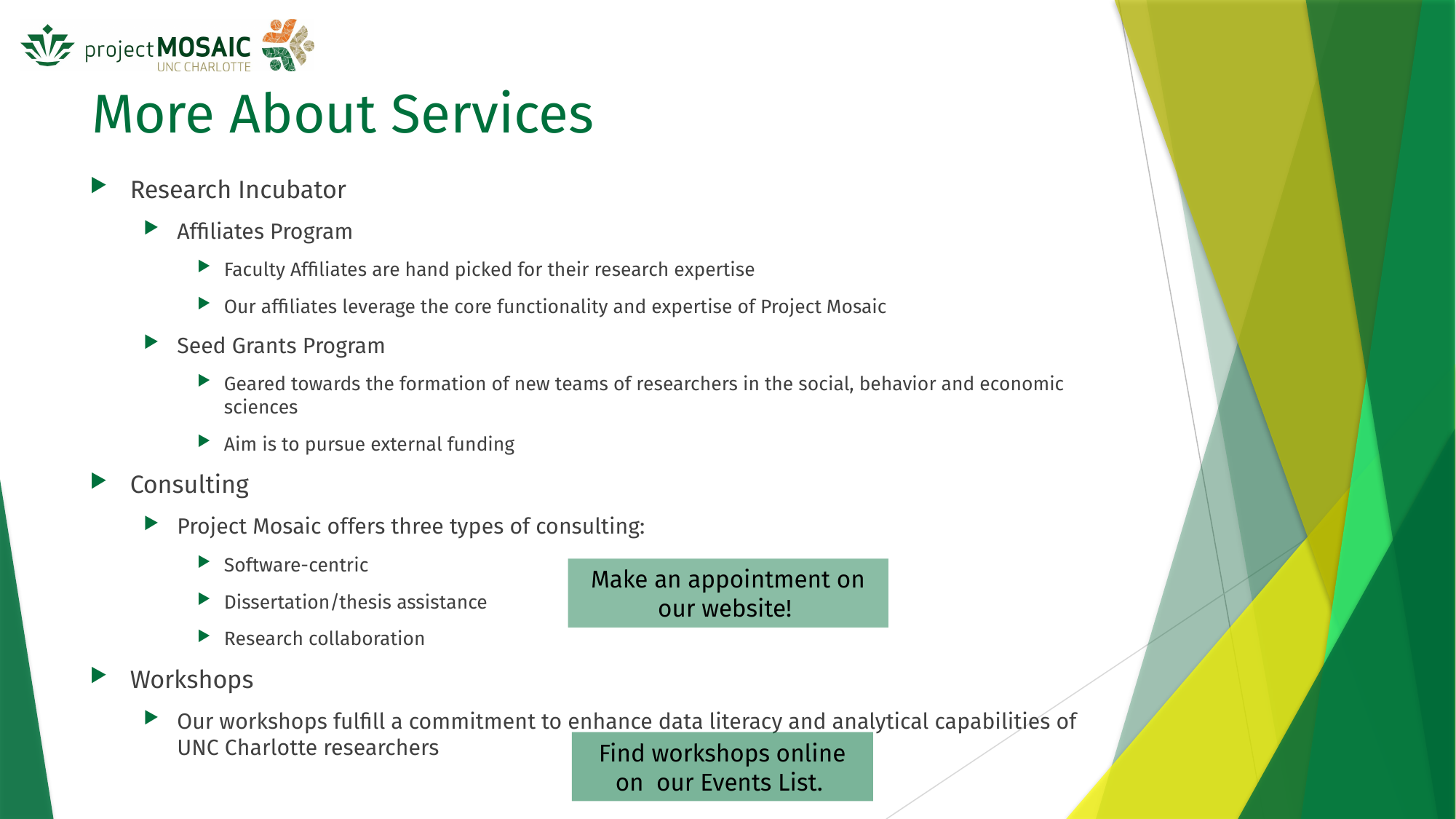

# More About Services
Research Incubator
Affiliates Program
Faculty Affiliates are hand picked for their research expertise
Our affiliates leverage the core functionality and expertise of Project Mosaic
Seed Grants Program
Geared towards the formation of new teams of researchers in the social, behavior and economic sciences
Aim is to pursue external funding
Consulting
Project Mosaic offers three types of consulting:
Software-centric
Dissertation/thesis assistance
Research collaboration
Workshops
Our workshops fulfill a commitment to enhance data literacy and analytical capabilities of UNC Charlotte researchers

Make an appointment on our website!
Find workshops online on  our Events List.